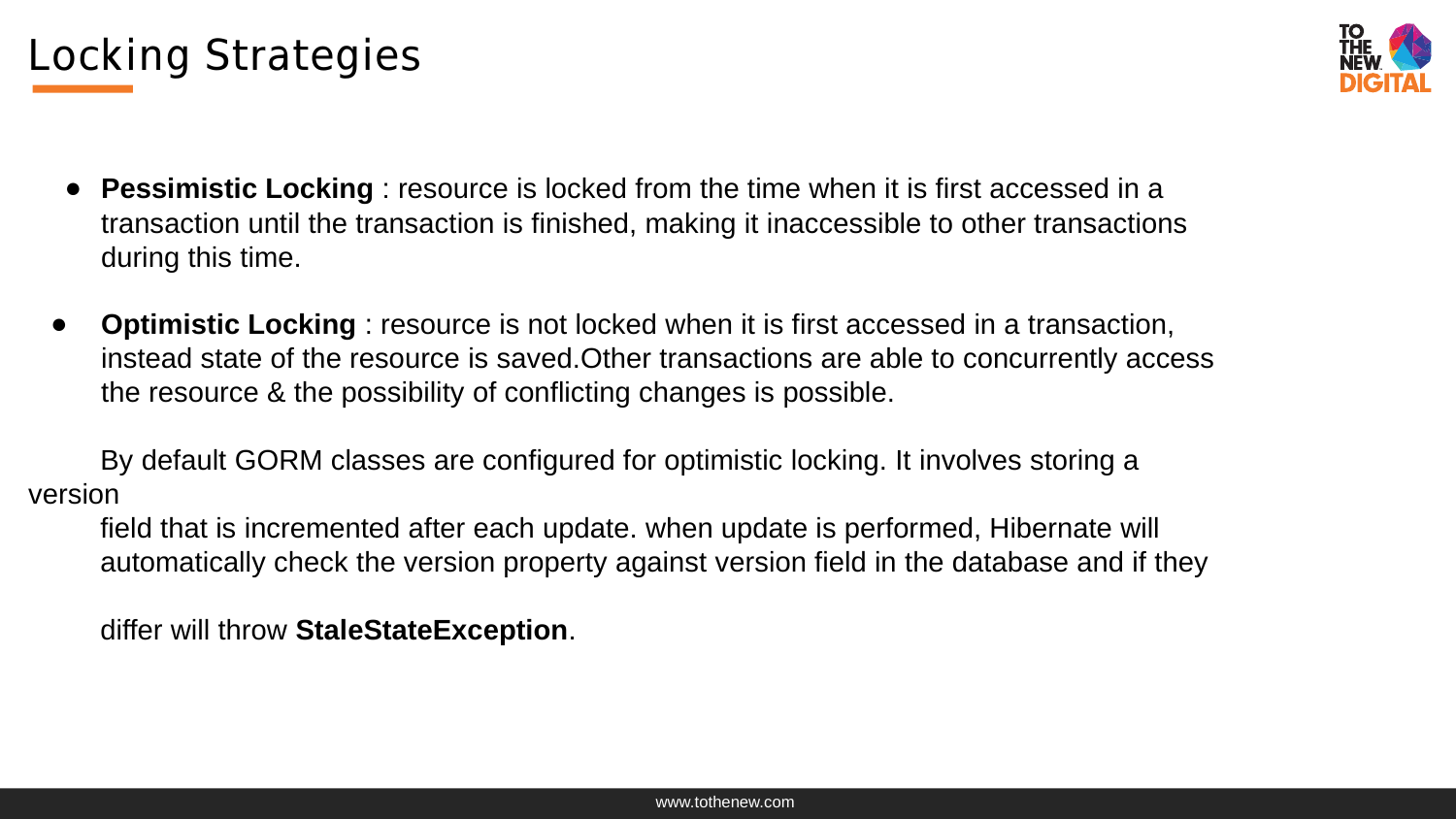

# Locking Strategies

Pessimistic Locking : resource is locked from the time when it is first accessed in a transaction until the transaction is finished, making it inaccessible to other transactions during this time.

Optimistic Locking : resource is not locked when it is first accessed in a transaction, instead state of the resource is saved.Other transactions are able to concurrently access the resource & the possibility of conflicting changes is possible.

         By default GORM classes are configured for optimistic locking. It involves storing a version
         field that is incremented after each update. when update is performed, Hibernate will
         automatically check the version property against version field in the database and if they
         differ will throw StaleStateException.